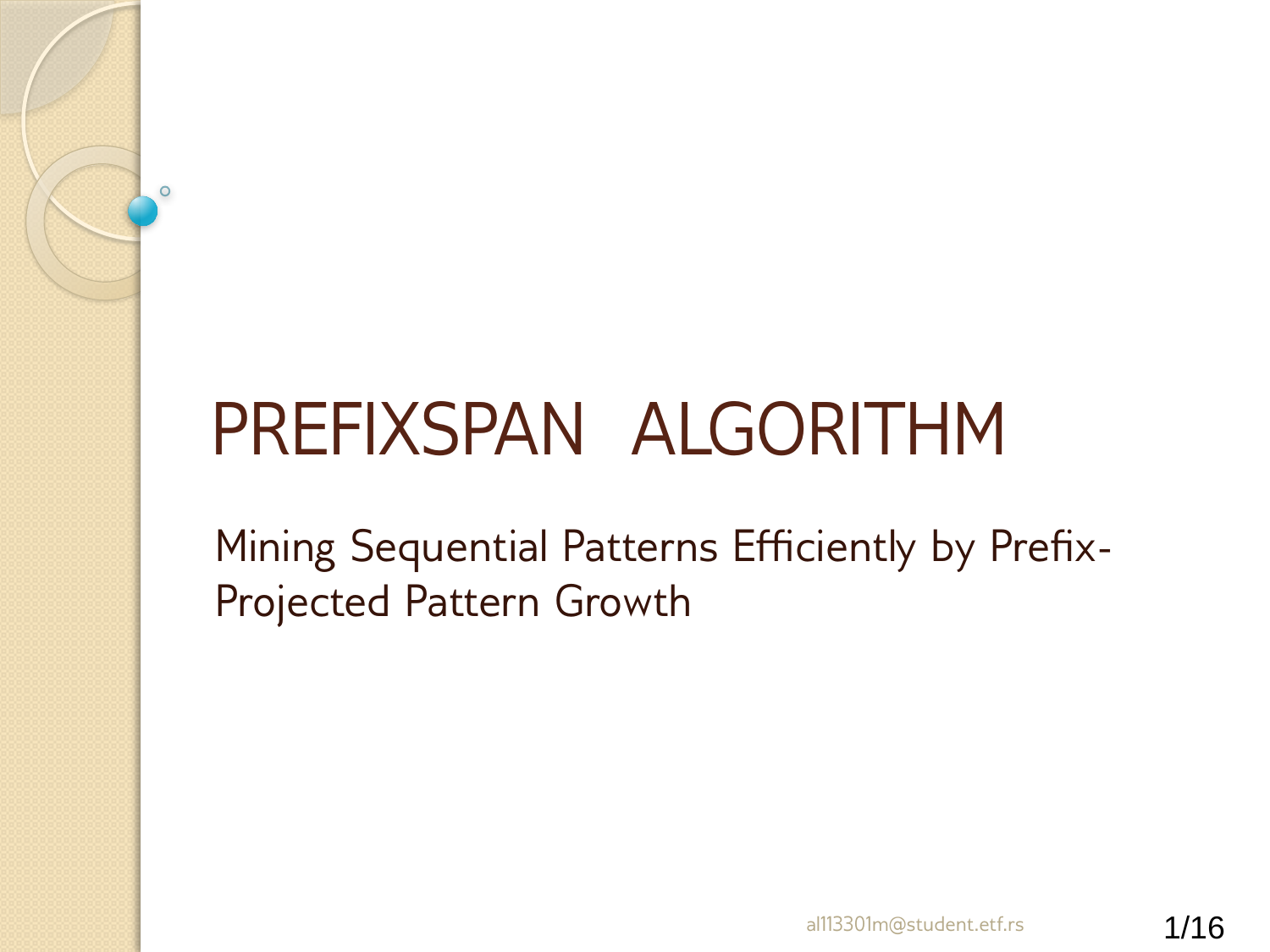

# PREFIXSPAN  ALGORITHM
Mining Sequential Patterns Efficiently by Prefix-Projected Pattern Growth
al113301m@student.etf.rs